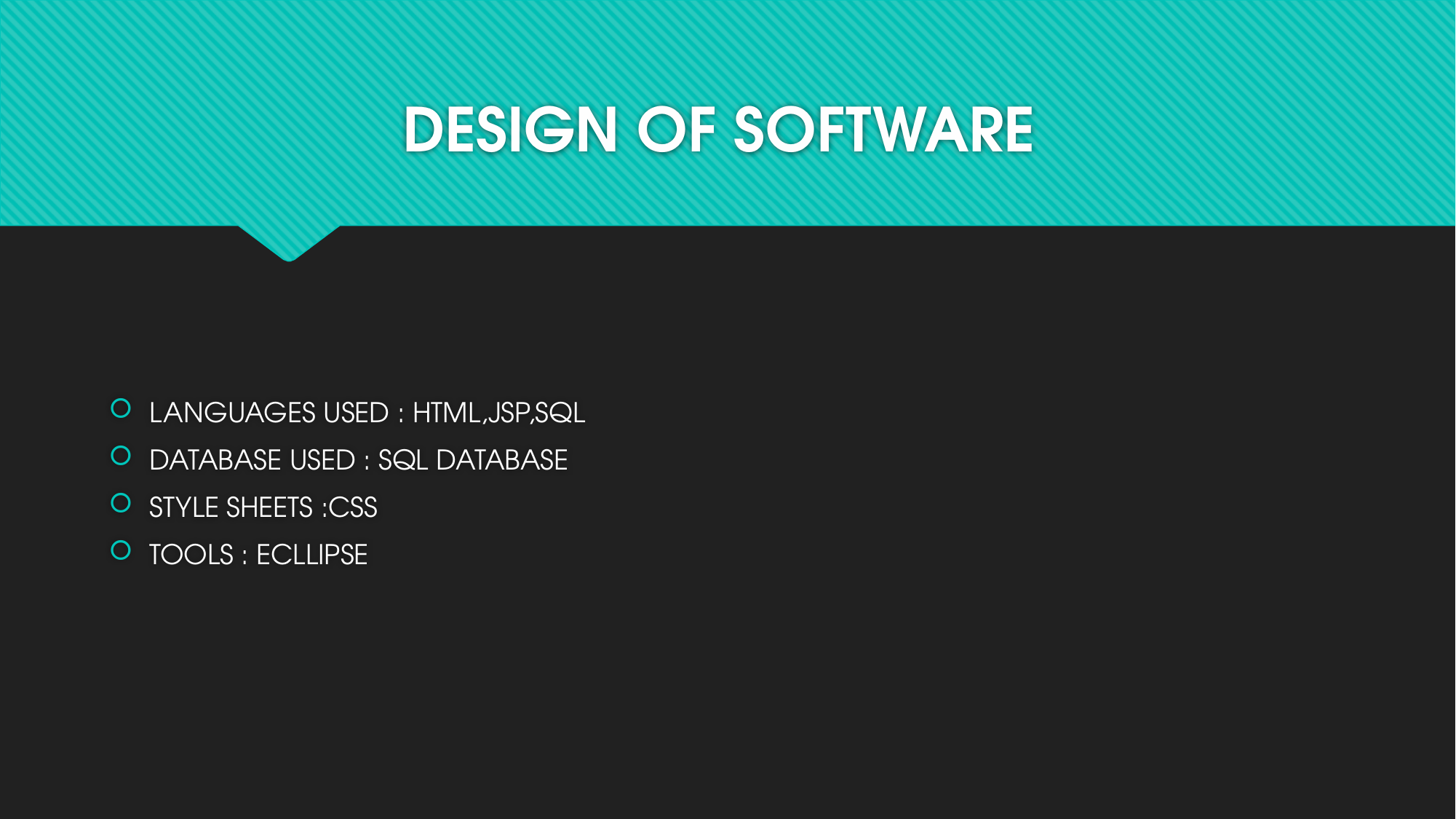

# DESIGN OF SOFTWARE
LANGUAGES USED : HTML,JSP,SQL
DATABASE USED : SQL DATABASE
STYLE SHEETS :CSS
TOOLS : ECLLIPSE